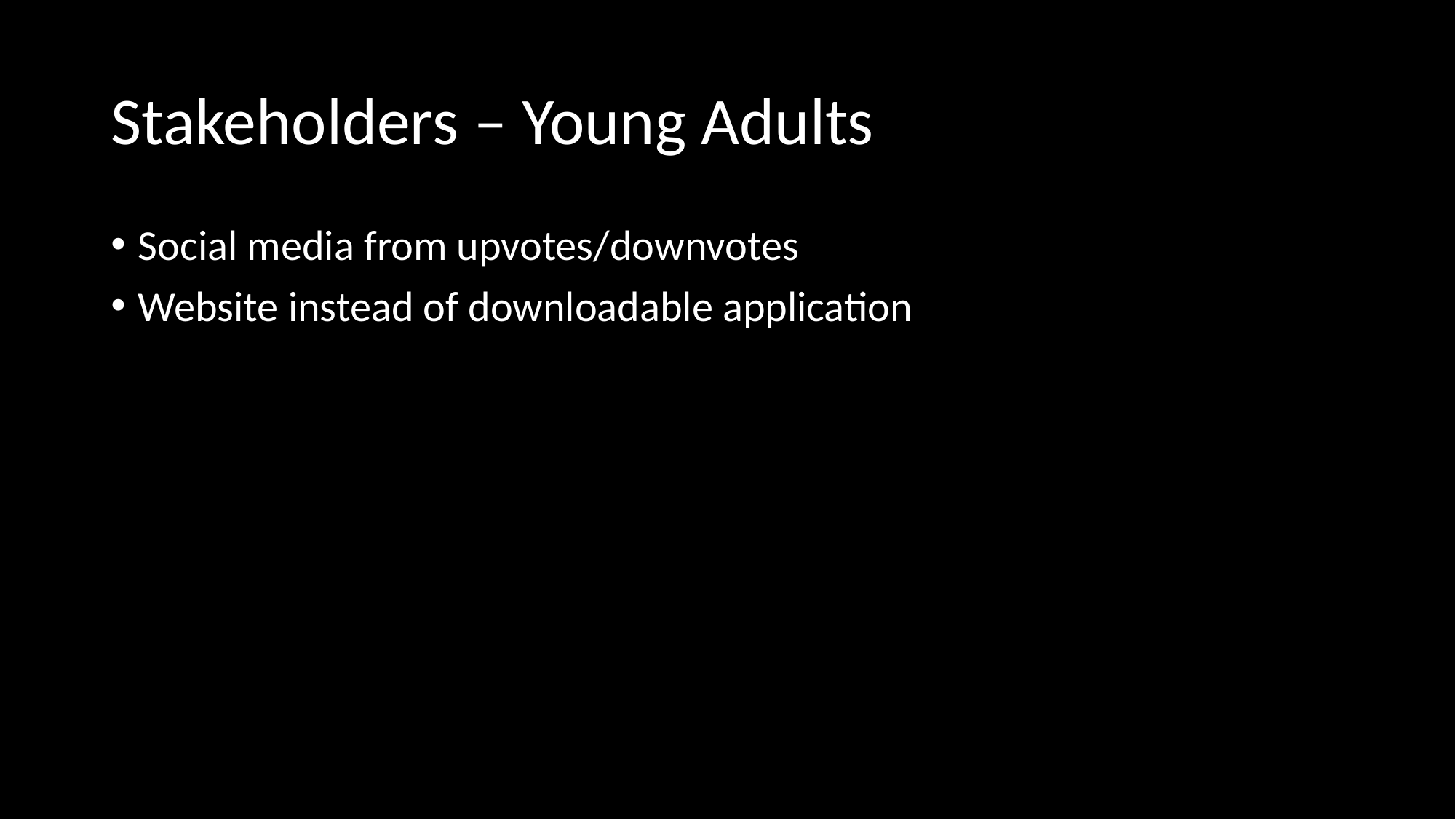

# Stakeholders – Young Adults
Social media from upvotes/downvotes
Website instead of downloadable application